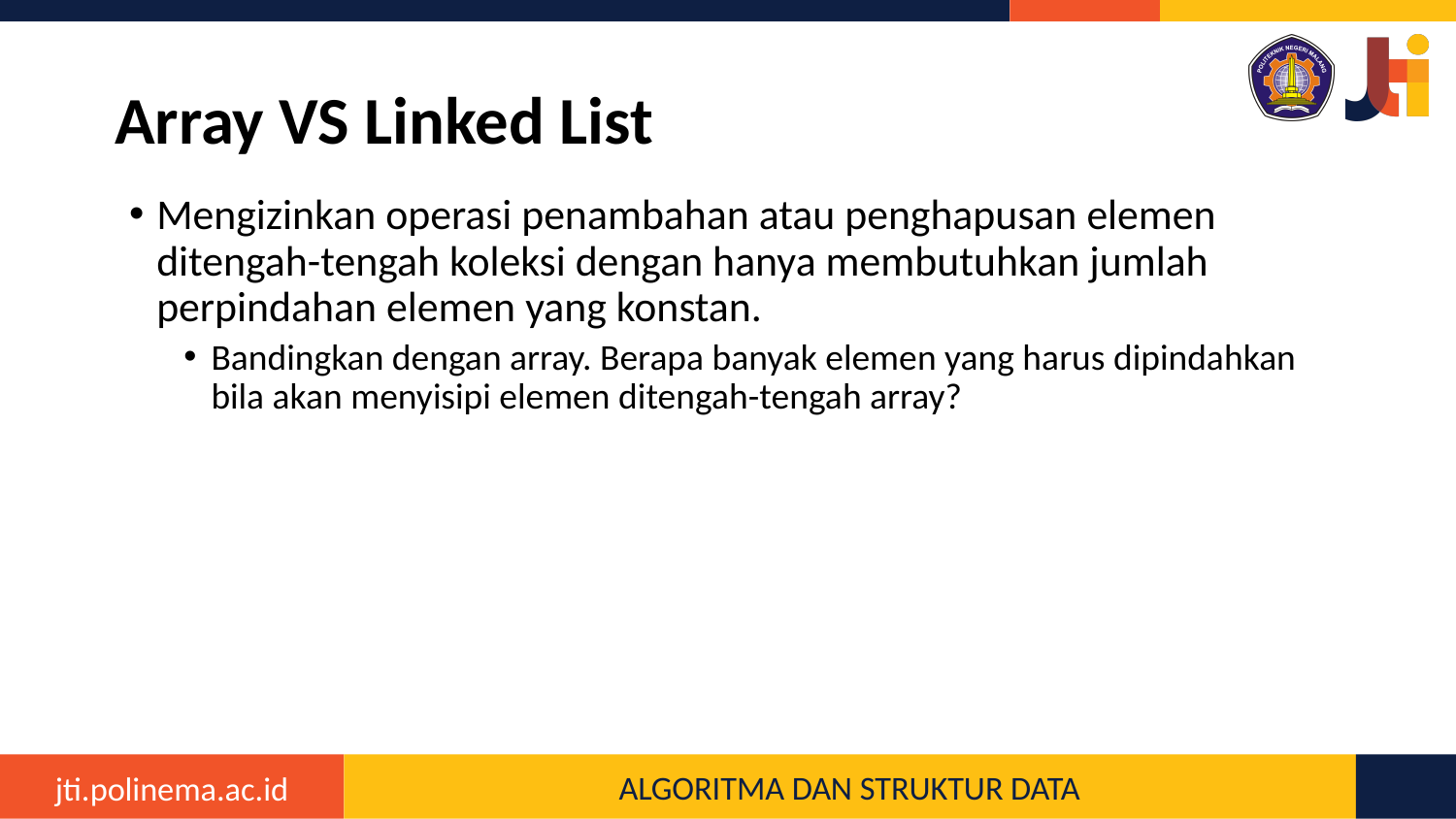

# Array VS Linked List
Mengizinkan operasi penambahan atau penghapusan elemen ditengah-tengah koleksi dengan hanya membutuhkan jumlah perpindahan elemen yang konstan.
Bandingkan dengan array. Berapa banyak elemen yang harus dipindahkan bila akan menyisipi elemen ditengah-tengah array?